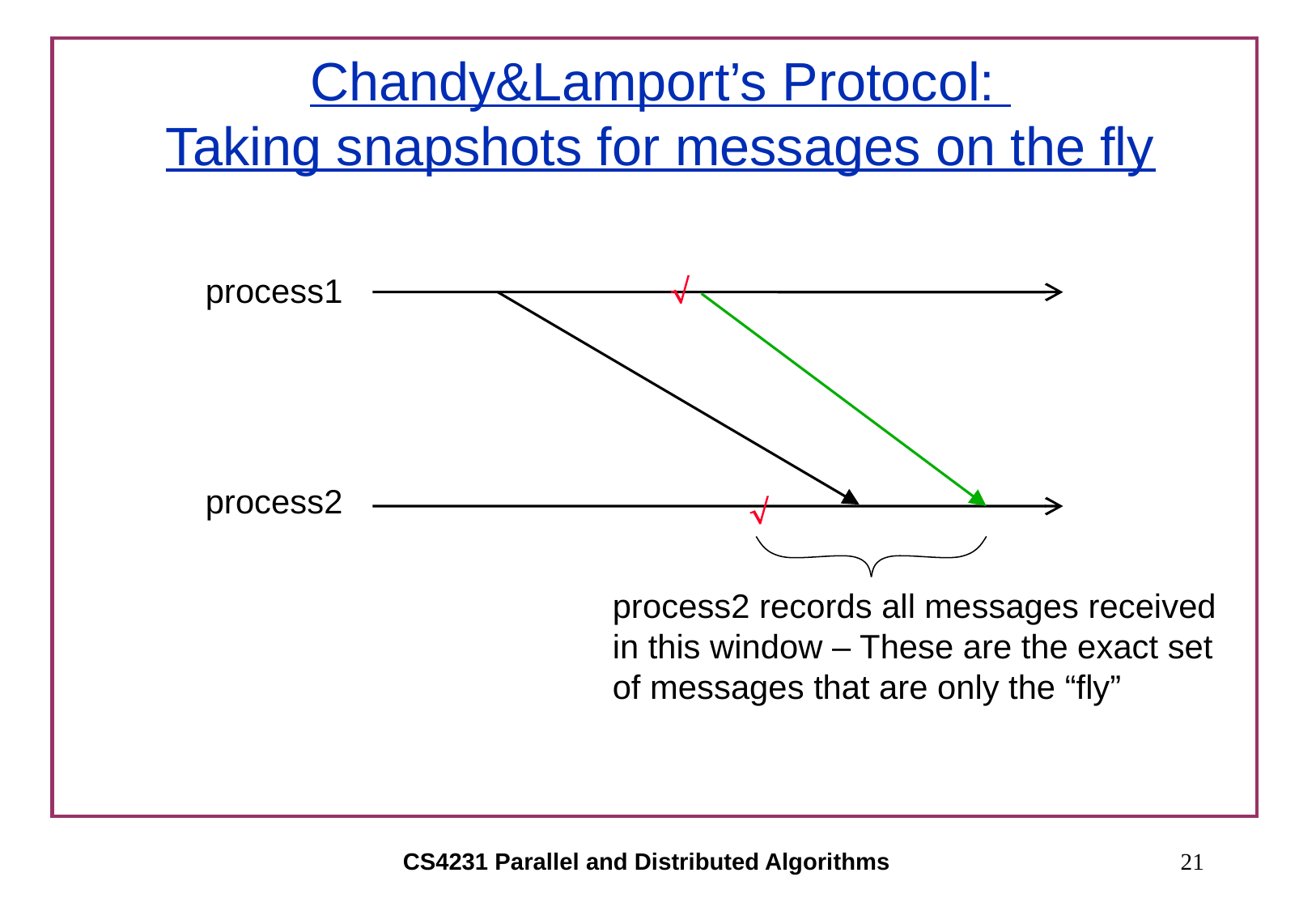

# Chandy&Lamport’s Protocol: Taking snapshots for messages on the fly
process1
√

process2
√

process2 records all messages received in this window – These are the exact set of messages that are only the “fly”
CS4231 Parallel and Distributed Algorithms
21